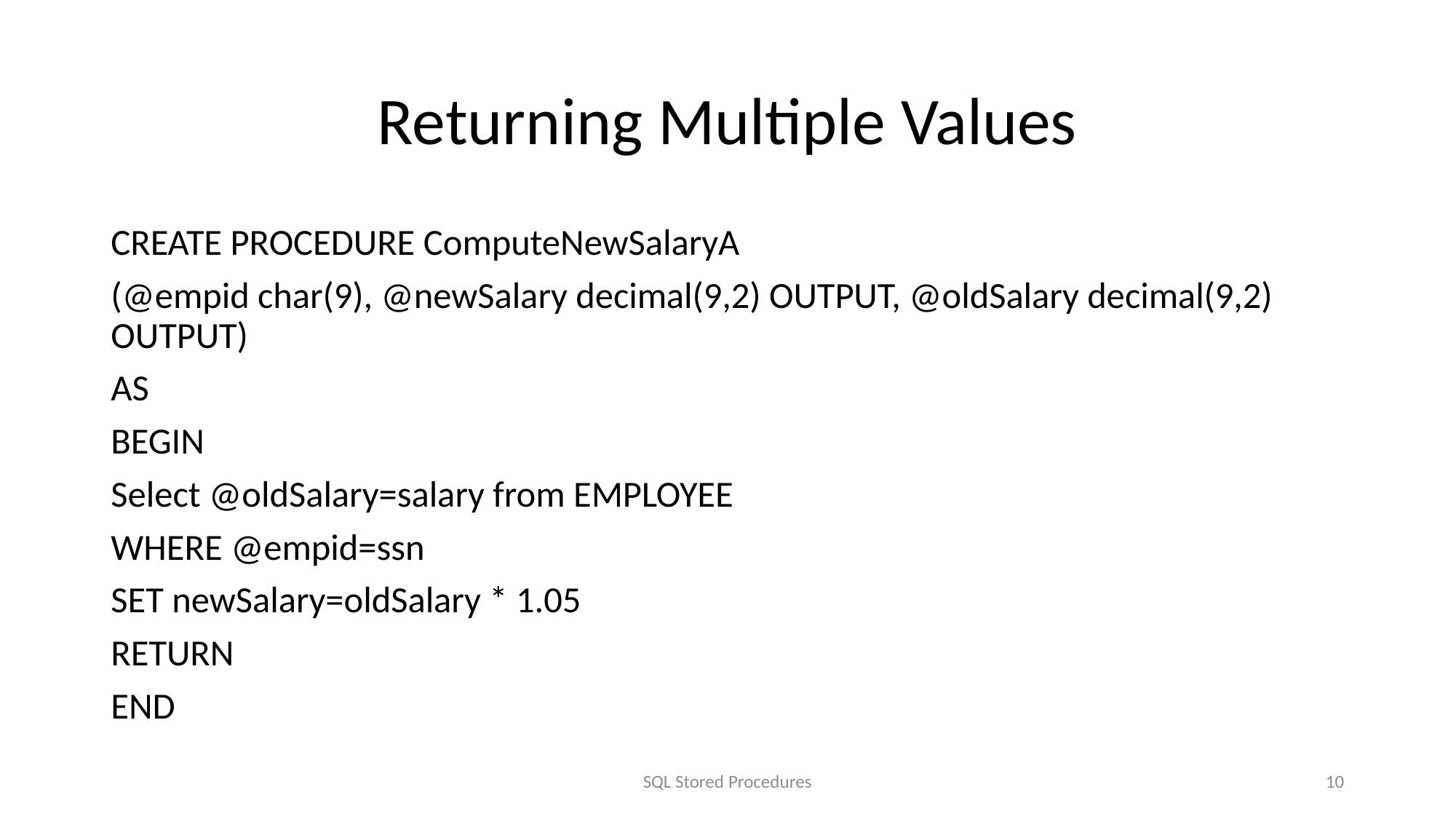

# Returning Multiple Values
CREATE PROCEDURE ComputeNewSalaryA
(@empid char(9), @newSalary decimal(9,2) OUTPUT, @oldSalary decimal(9,2) OUTPUT)
AS
BEGIN
Select @oldSalary=salary from EMPLOYEE
WHERE @empid=ssn
SET newSalary=oldSalary * 1.05
RETURN
END

SQL Stored Procedures
10